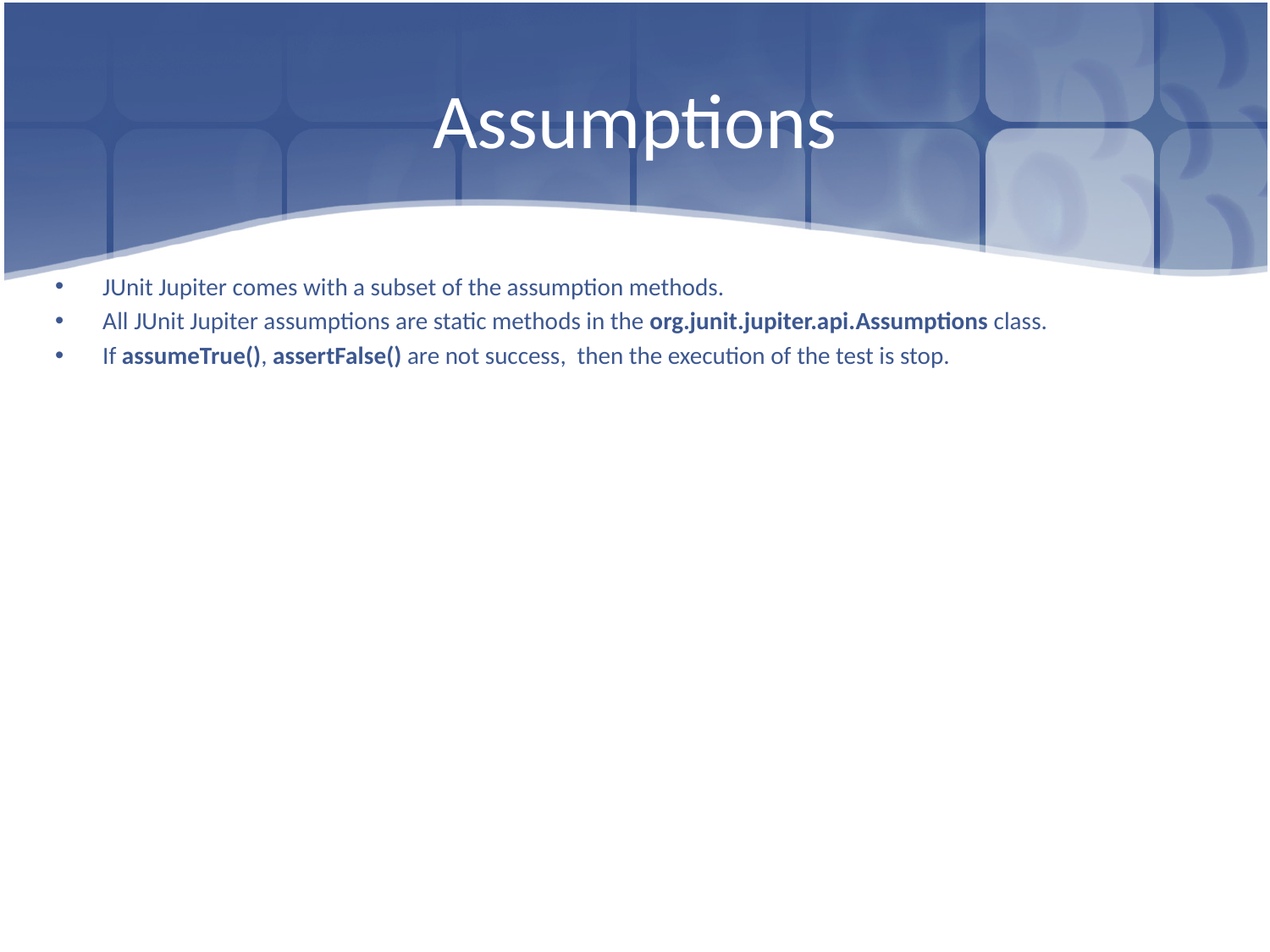

# Assumptions
JUnit Jupiter comes with a subset of the assumption methods.
All JUnit Jupiter assumptions are static methods in the org.junit.jupiter.api.Assumptions class.
If assumeTrue(), assertFalse() are not success,  then the execution of the test is stop.